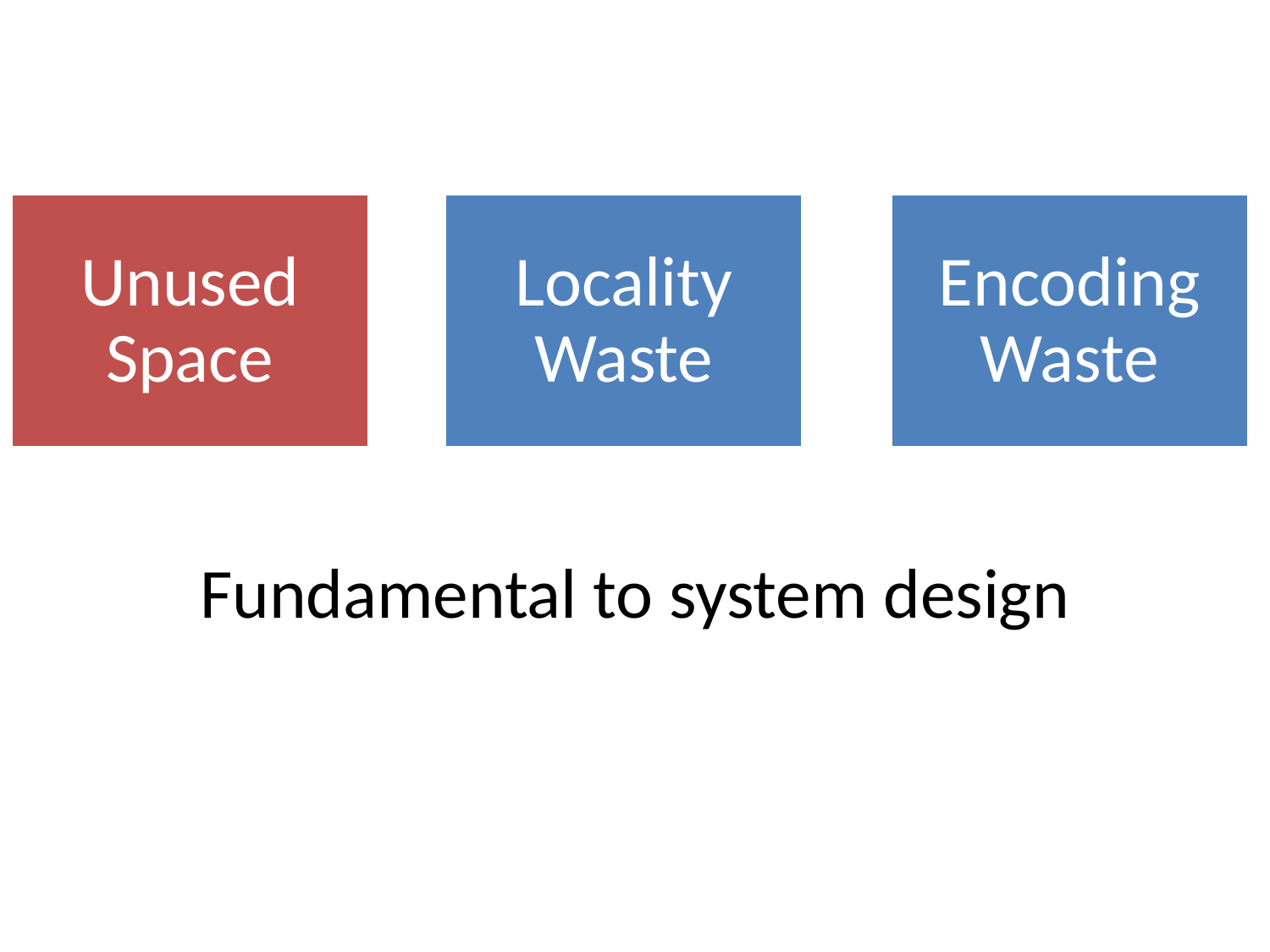

#
Unused Space
Locality Waste
Encoding Waste

Fundamental to system design